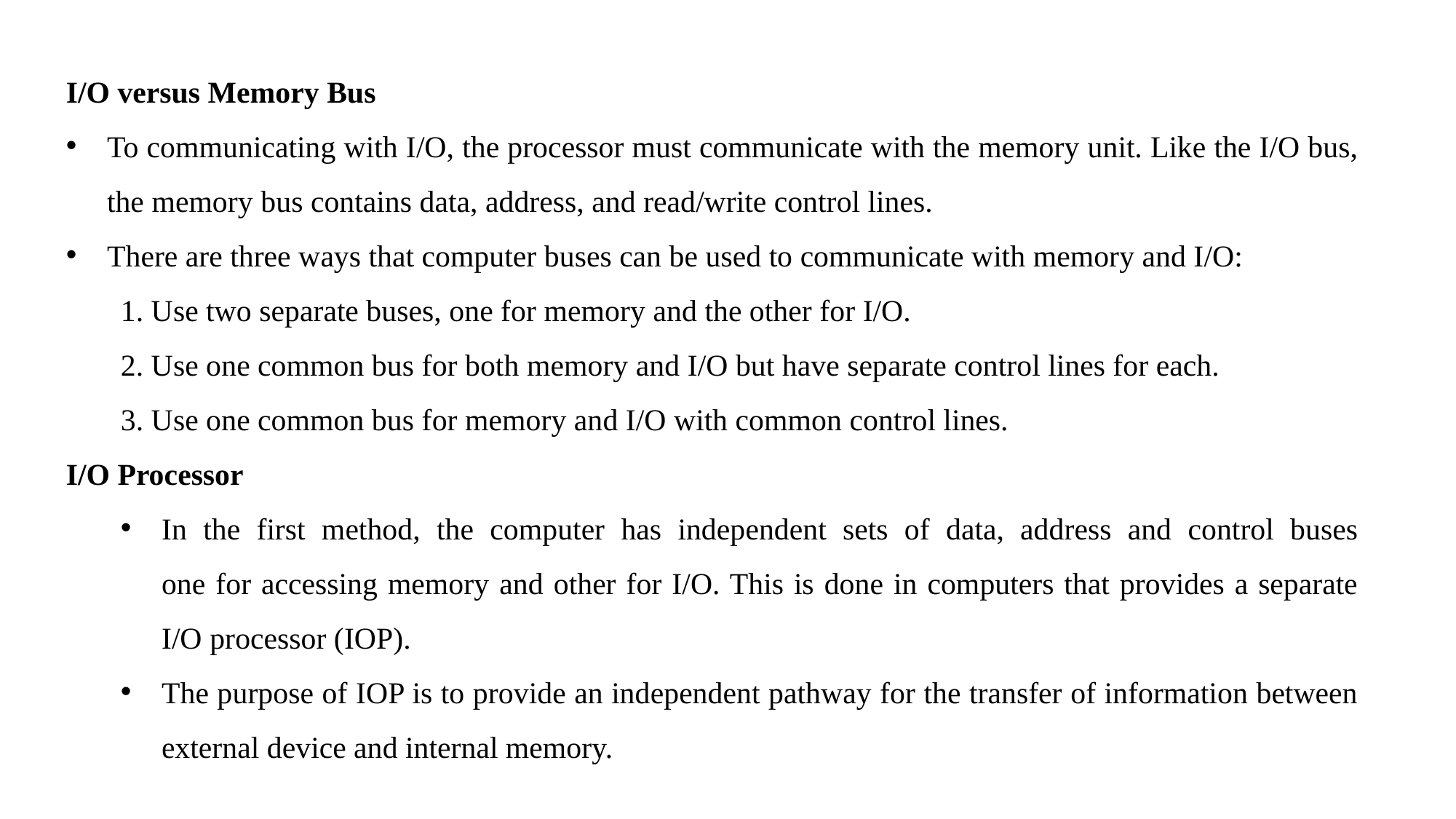

I/O versus Memory Bus
To communicating with I/O, the processor must communicate with the memory unit. Like the I/O bus, the memory bus contains data, address, and read/write control lines.
There are three ways that computer buses can be used to communicate with memory and I/O:
1. Use two separate buses, one for memory and the other for I/O.
2. Use one common bus for both memory and I/O but have separate control lines for each.
3. Use one common bus for memory and I/O with common control lines.
I/O Processor
In the first method, the computer has independent sets of data, address and control buses
one for accessing memory and other for I/O. This is done in computers that provides a separate I/O processor (IOP).
The purpose of IOP is to provide an independent pathway for the transfer of information between external device and internal memory.